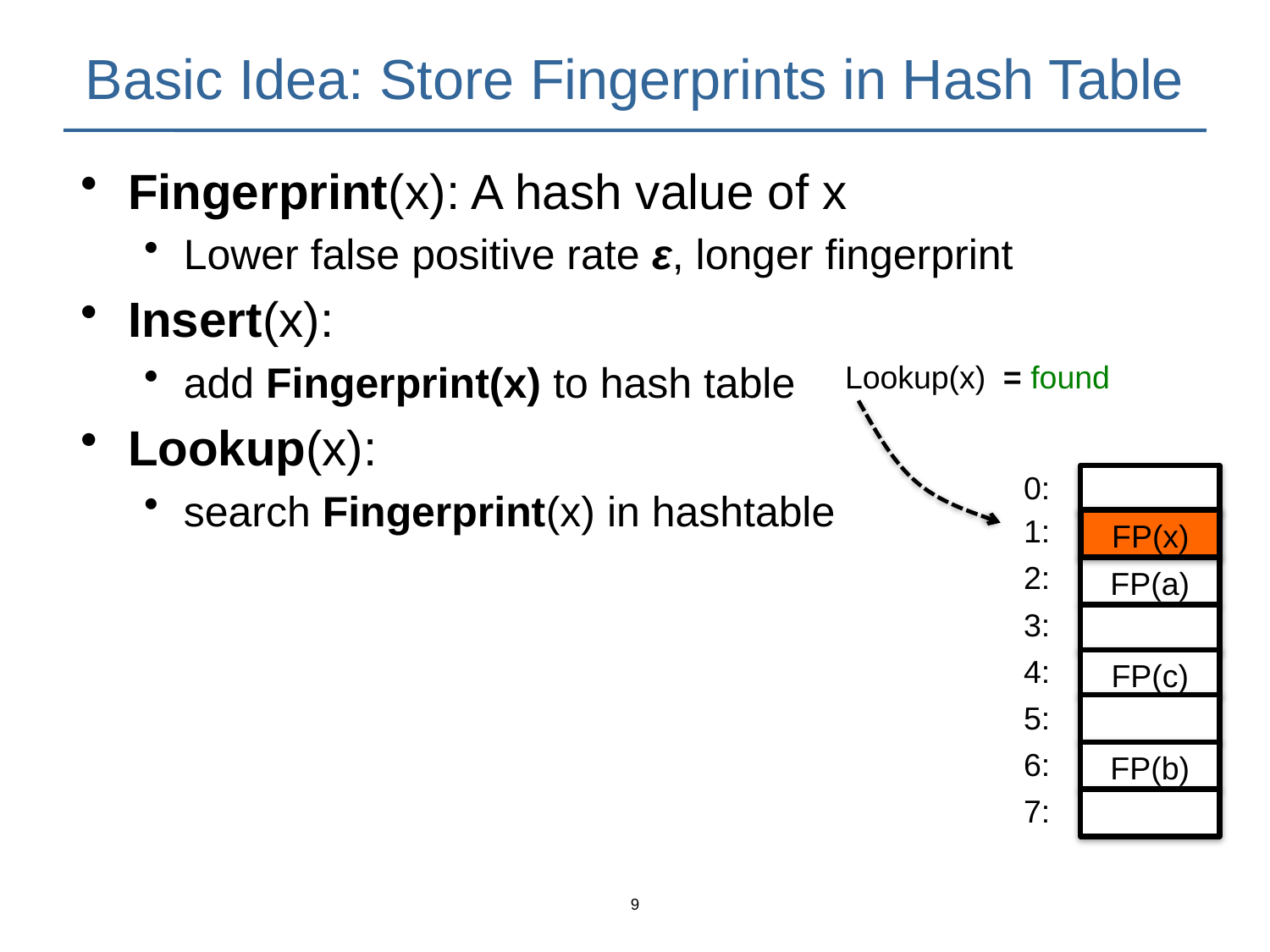

# Basic Idea: Store Fingerprints in Hash Table
Fingerprint(x): A hash value of x
Lower false positive rate ε, longer fingerprint
Insert(x):
add Fingerprint(x) to hash table
Lookup(x):
search Fingerprint(x) in hashtable

Lookup(x)
= found

0:

1:

2:
FP(a)
3:

4:
FP(c)
5:

6:
FP(b)
7:

FP(x)
9